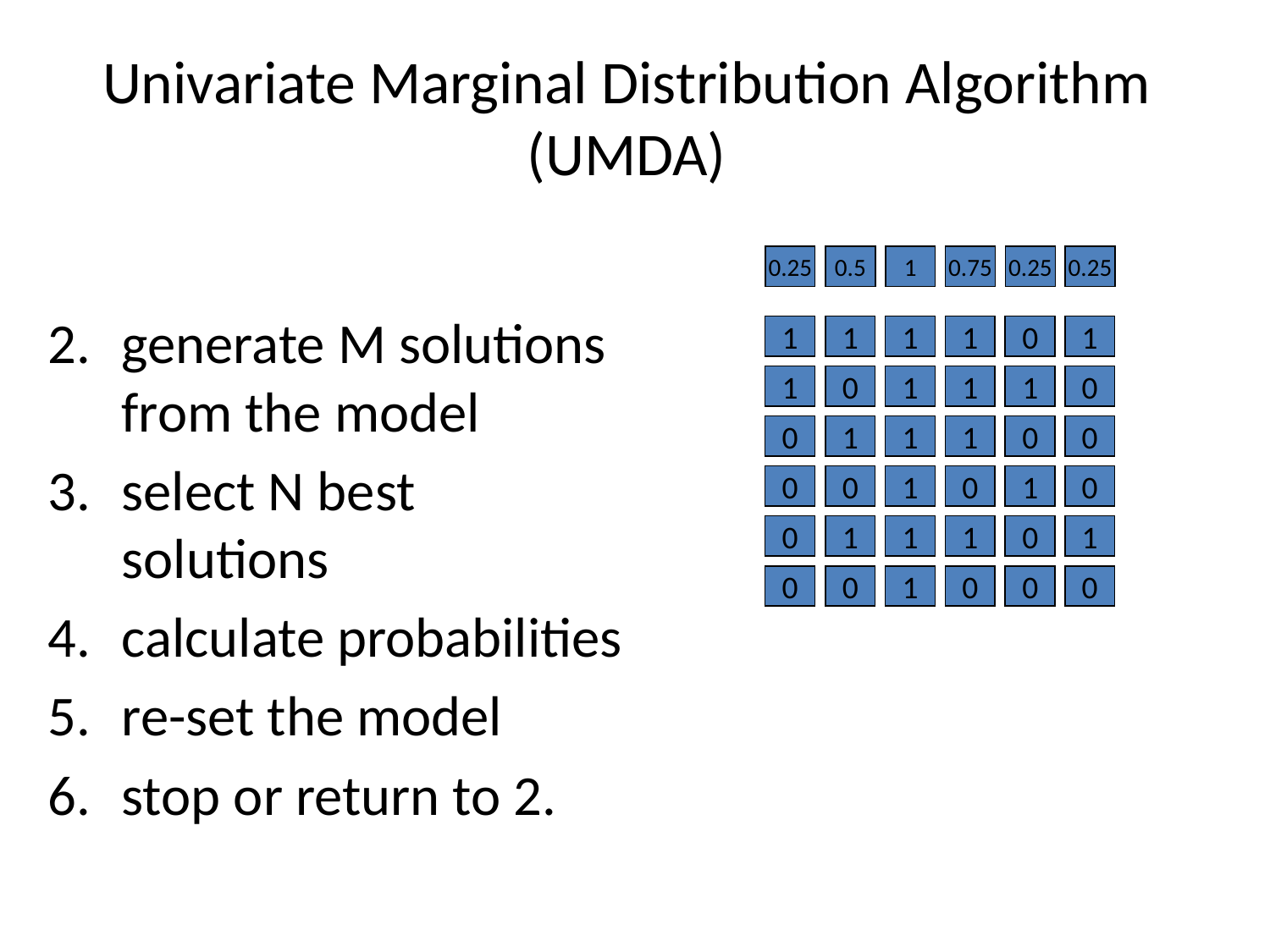

# Univariate Marginal Distribution Algorithm (UMDA)

generate M solutions from the model
select N best solutions
calculate probabilities
re-set the model
stop or return to 2.
0.25
0.5
1
0.75
0.25
0.25
1
1
1
1
0
1
1
0
1
1
1
0
0
1
1
1
0
0
0
0
1
0
1
0
0
1
1
1
0
1
0
0
1
0
0
0